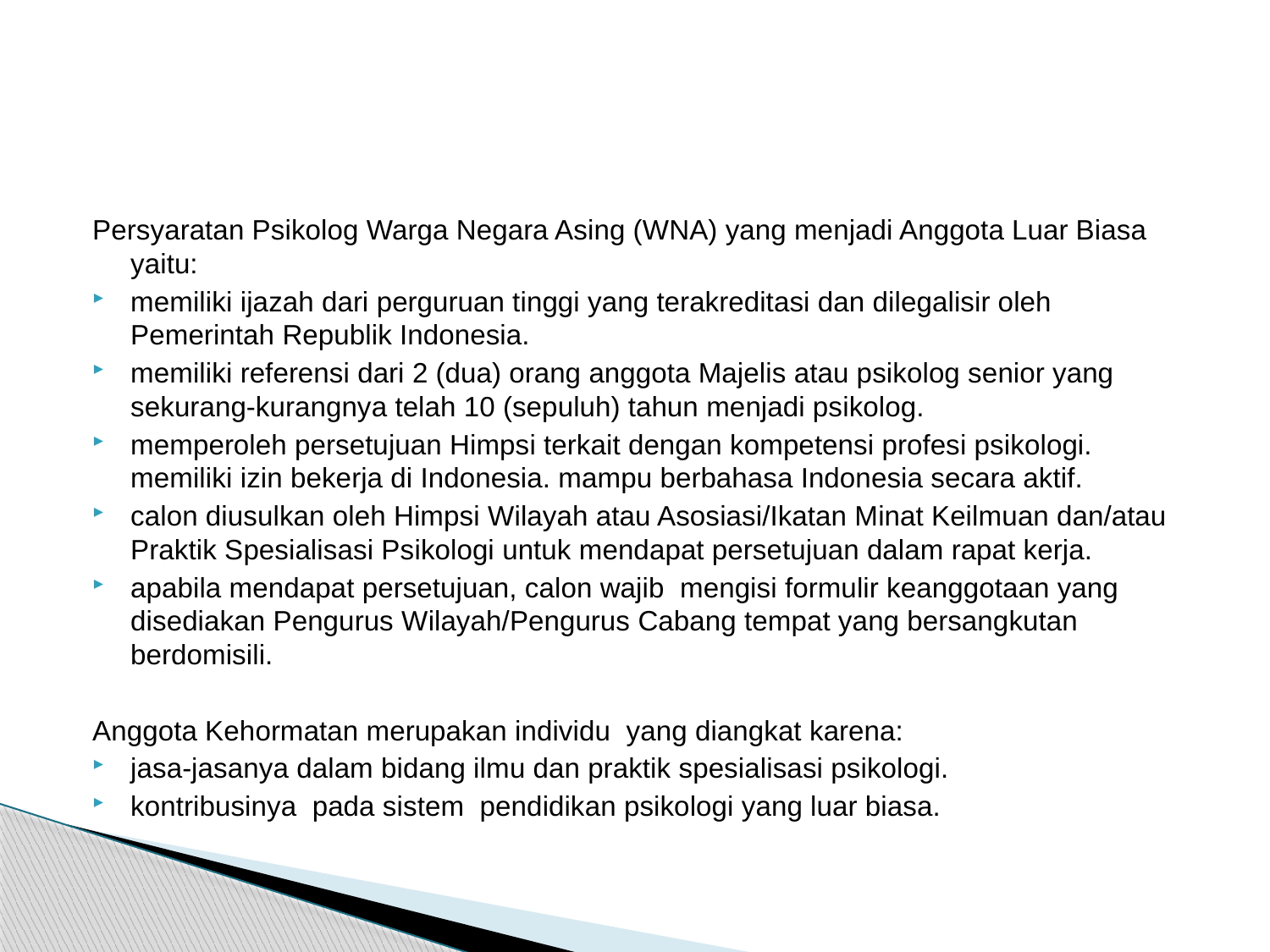

#
Persyaratan Psikolog Warga Negara Asing (WNA) yang menjadi Anggota Luar Biasa yaitu:
memiliki ijazah dari perguruan tinggi yang terakreditasi dan dilegalisir oleh Pemerintah Republik Indonesia.
memiliki referensi dari 2 (dua) orang anggota Majelis atau psikolog senior yang sekurang-kurangnya telah 10 (sepuluh) tahun menjadi psikolog.
memperoleh persetujuan Himpsi terkait dengan kompetensi profesi psikologi. memiliki izin bekerja di Indonesia. mampu berbahasa Indonesia secara aktif.
calon diusulkan oleh Himpsi Wilayah atau Asosiasi/Ikatan Minat Keilmuan dan/atau Praktik Spesialisasi Psikologi untuk mendapat persetujuan dalam rapat kerja.
apabila mendapat persetujuan, calon wajib  mengisi formulir keanggotaan yang disediakan Pengurus Wilayah/Pengurus Cabang tempat yang bersangkutan berdomisili.

Anggota Kehormatan merupakan individu  yang diangkat karena:
jasa-jasanya dalam bidang ilmu dan praktik spesialisasi psikologi.
kontribusinya  pada sistem  pendidikan psikologi yang luar biasa.